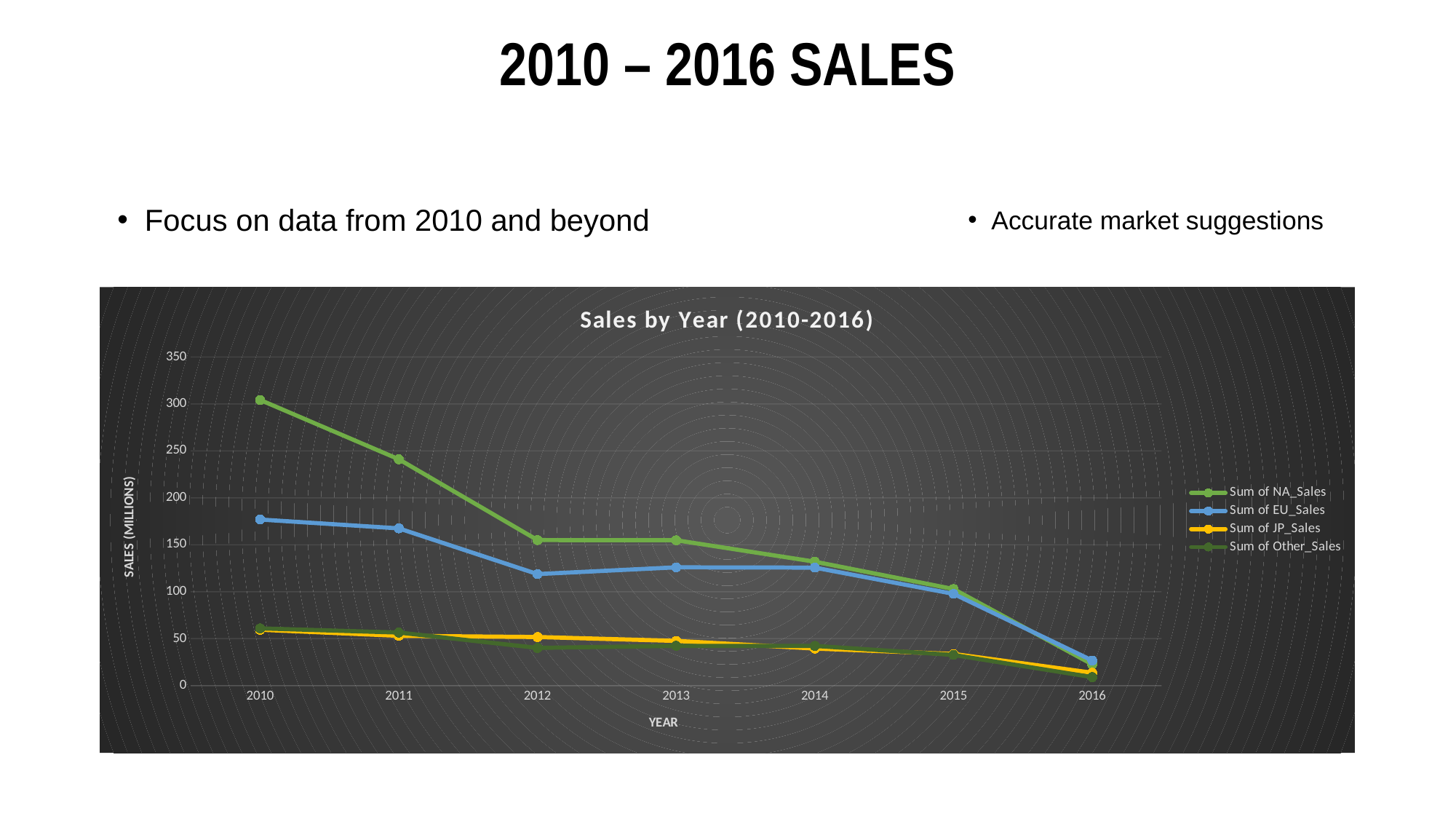

# 2010 – 2016 SALES
Focus on data from 2010 and beyond
Accurate market suggestions

### Chart: Sales by Year (2010-2016)

| Category | Sum of NA_Sales | Sum of EU_Sales | Sum of JP_Sales | Sum of Other_Sales |
|---|---|---|---|---|
| 2010 | 304.24000000000046 | 176.87999999999997 | 59.53000000000008 | 60.97000000000003 |
| 2011 | 241.06000000000063 | 167.4400000000004 | 53.04000000000007 | 56.51999999999994 |
| 2012 | 154.95999999999998 | 118.78000000000002 | 51.74000000000003 | 40.16000000000002 |
| 2013 | 154.77000000000018 | 125.95000000000005 | 47.630000000000024 | 42.38000000000004 |
| 2014 | 131.97000000000003 | 125.65000000000003 | 39.46000000000002 | 42.26000000000006 |
| 2015 | 102.81999999999994 | 97.71000000000001 | 33.72000000000001 | 32.64000000000003 |
| 2016 | 22.66000000000001 | 26.759999999999987 | 13.699999999999973 | 9.01999999999998 |